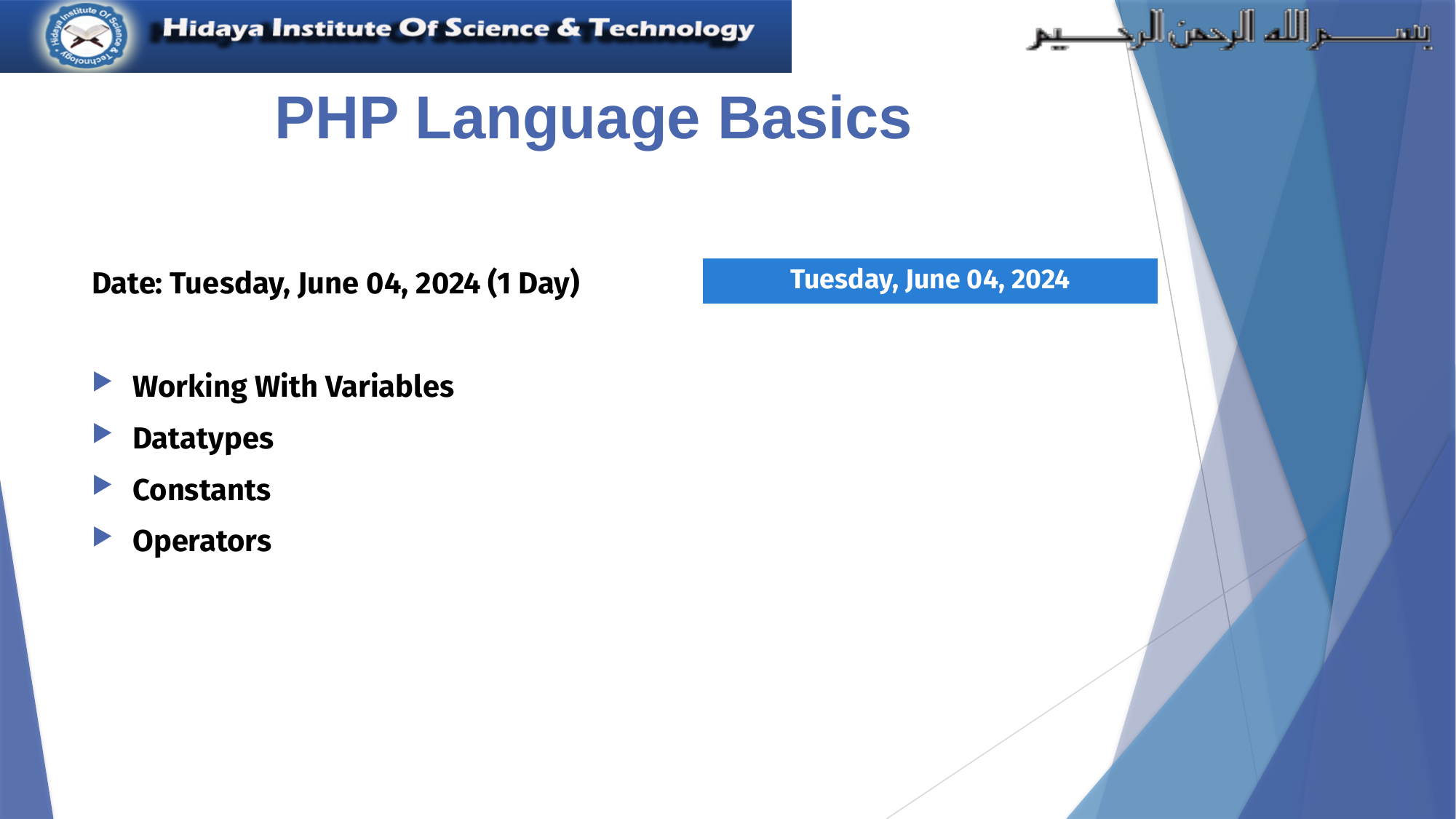

# PHP Language Basics
Date: Tuesday, June 04, 2024 (1 Day)

Working With Variables
Datatypes
Constants
Operators
| Tuesday, June 04, 2024 |
| --- |